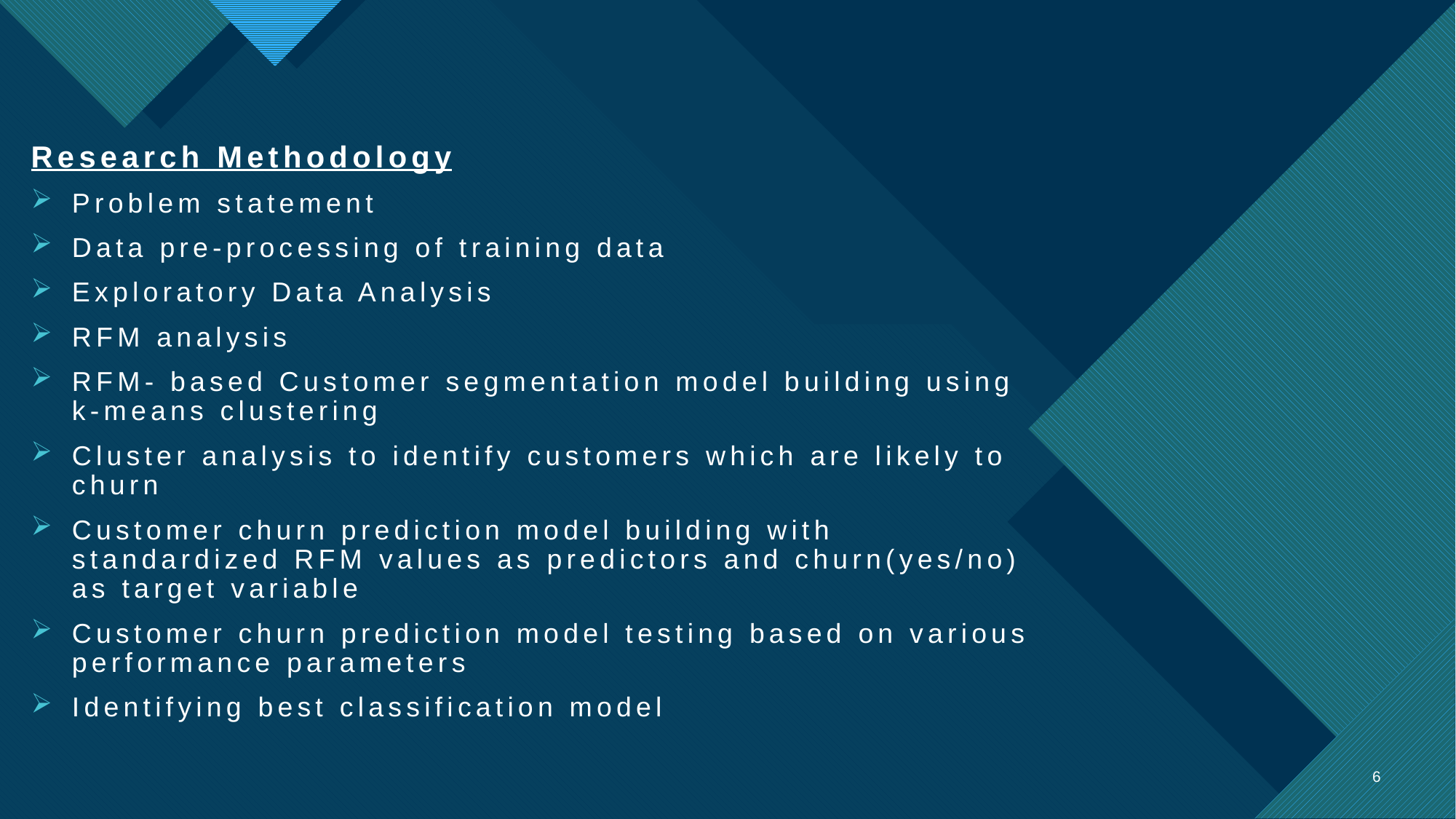

Research Methodology
Problem statement
Data pre-processing of training data
Exploratory Data Analysis
RFM analysis
RFM- based Customer segmentation model building using k-means clustering
Cluster analysis to identify customers which are likely to churn
Customer churn prediction model building with standardized RFM values as predictors and churn(yes/no) as target variable
Customer churn prediction model testing based on various performance parameters
Identifying best classification model

6